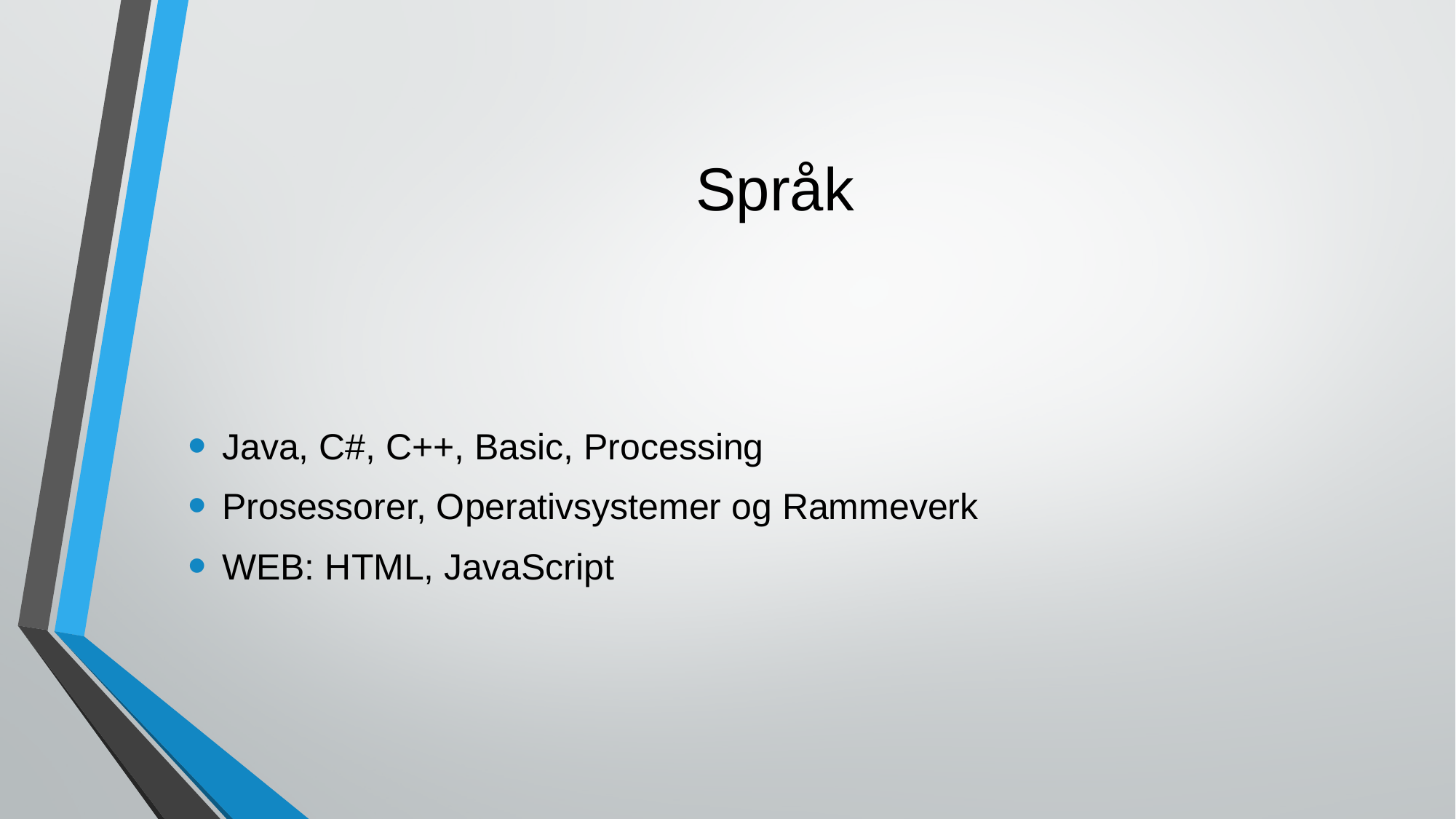

# Språk
Java, C#, C++, Basic, Processing
Prosessorer, Operativsystemer og Rammeverk
WEB: HTML, JavaScript